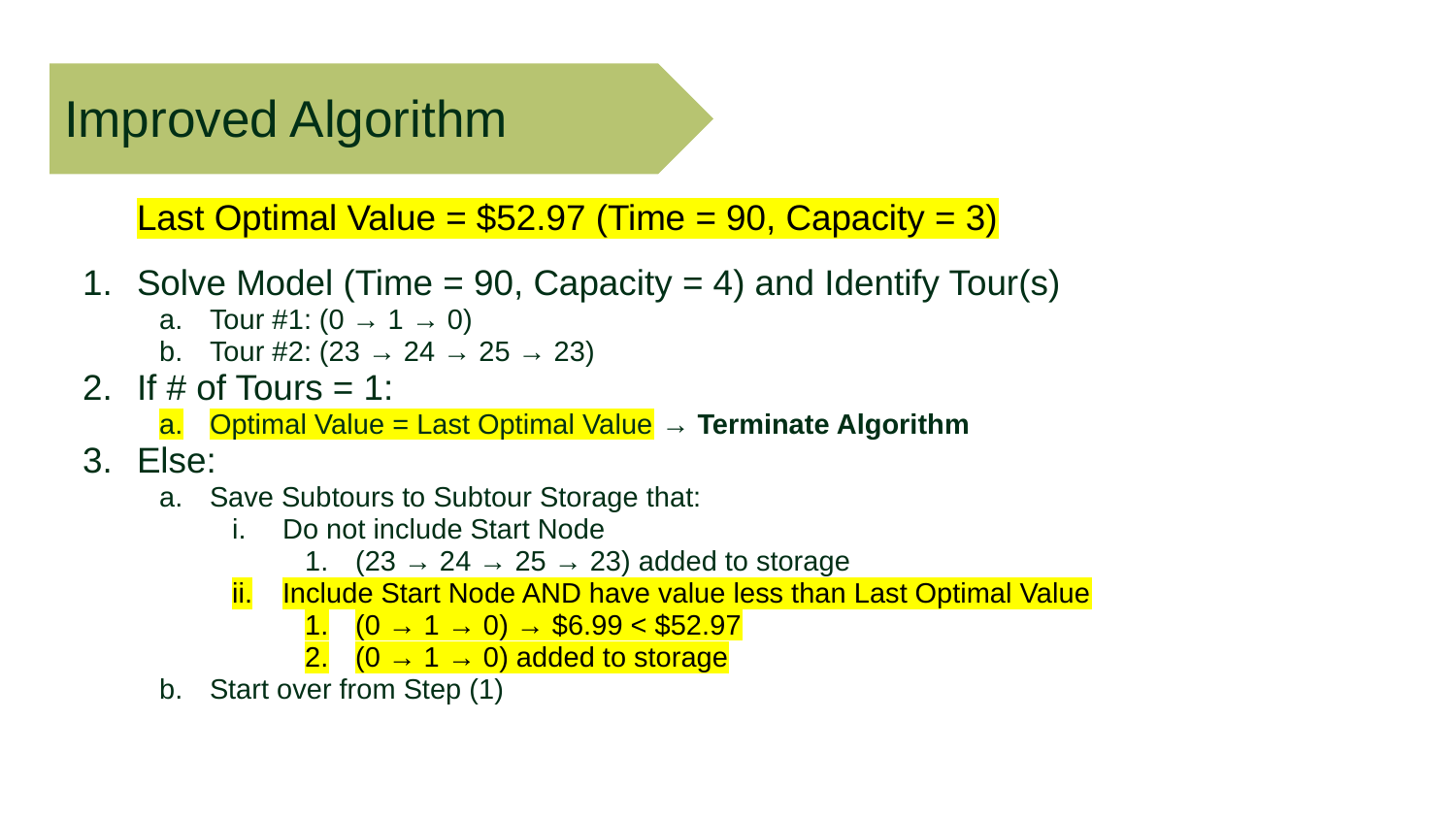

# Improved Algorithm
Last Optimal Value = $52.97 (Time = 90, Capacity = 3)
Solve Model (Time = 90, Capacity = 4) and Identify Tour(s)
Tour #1: (0 → 1 → 0)
Tour #2: (23 → 24 → 25 → 23)
If # of Tours = 1:
Optimal Value = Last Optimal Value → Terminate Algorithm
Else:
Save Subtours to Subtour Storage that:
Do not include Start Node
(23 → 24 → 25 → 23) added to storage
Include Start Node AND have value less than Last Optimal Value
(0 → 1 → 0) → $6.99 < $52.97
(0 → 1 → 0) added to storage
Start over from Step (1)